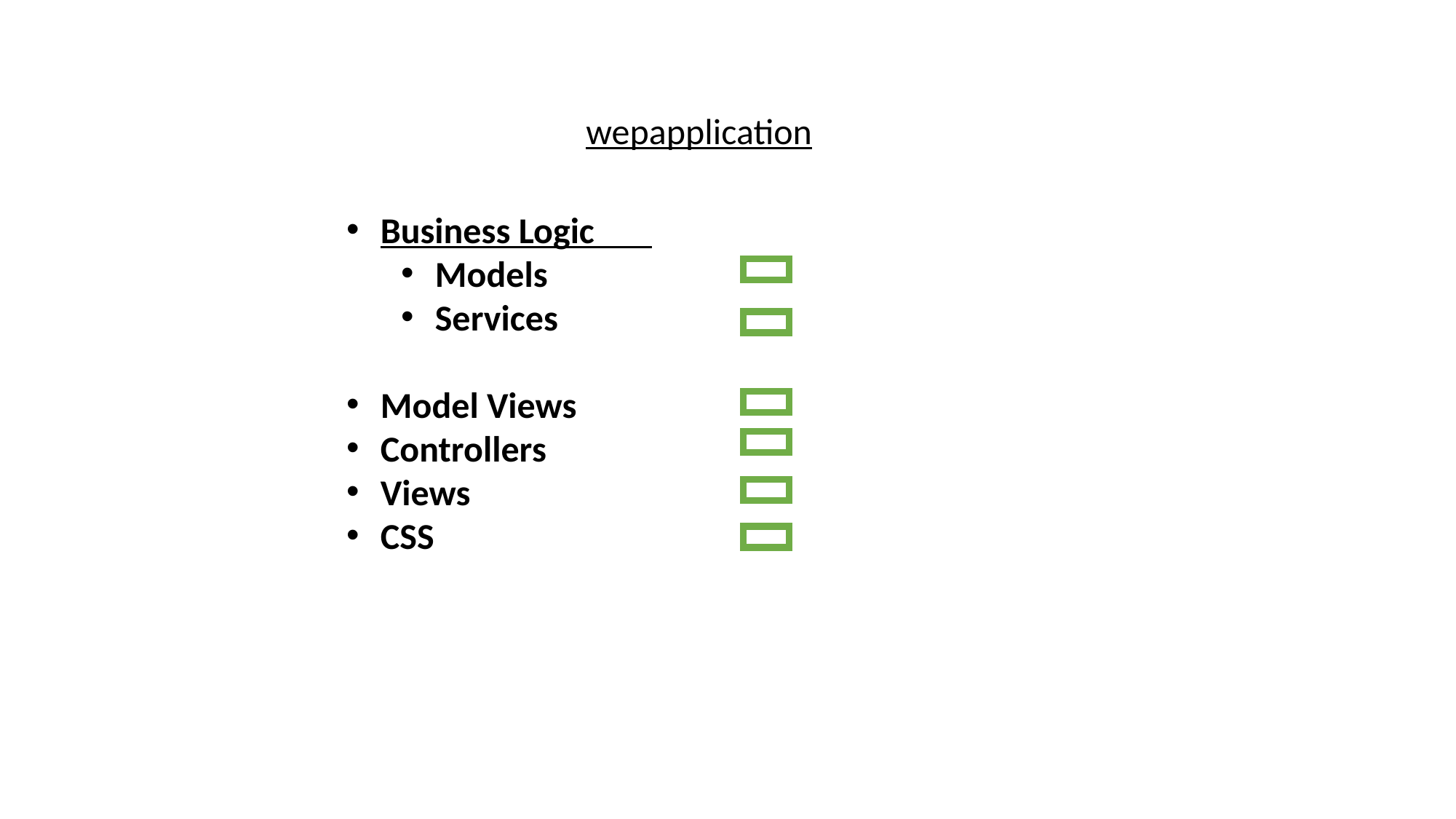

# wepapplication
Business Logic
Models
Services

Model Views
Controllers
Views
CSS